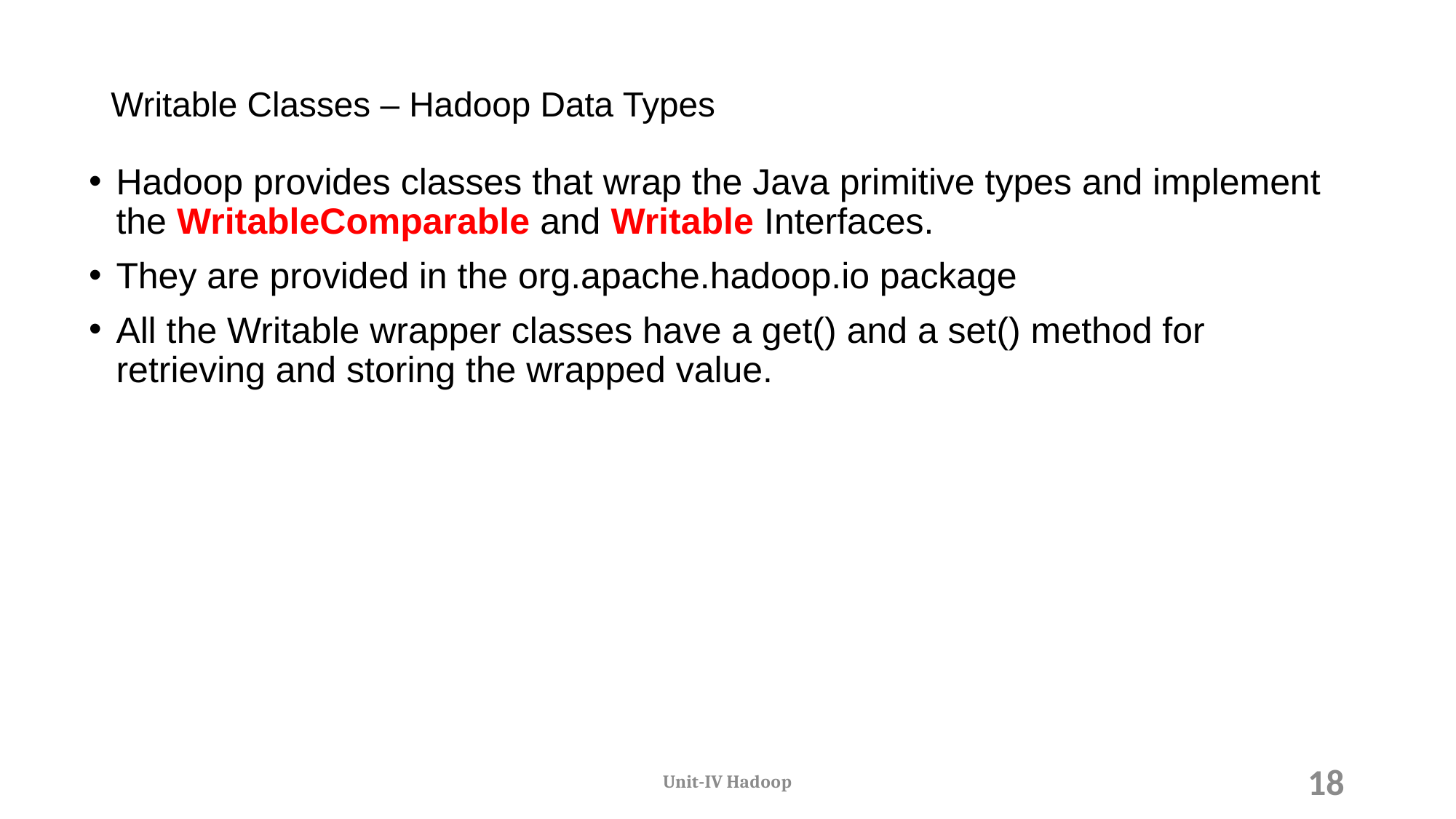

# Writable Classes – Hadoop Data Types
Hadoop provides classes that wrap the Java primitive types and implement the WritableComparable and Writable Interfaces.
They are provided in the org.apache.hadoop.io package
All the Writable wrapper classes have a get() and a set() method for retrieving and storing the wrapped value.
Unit-IV Hadoop
18